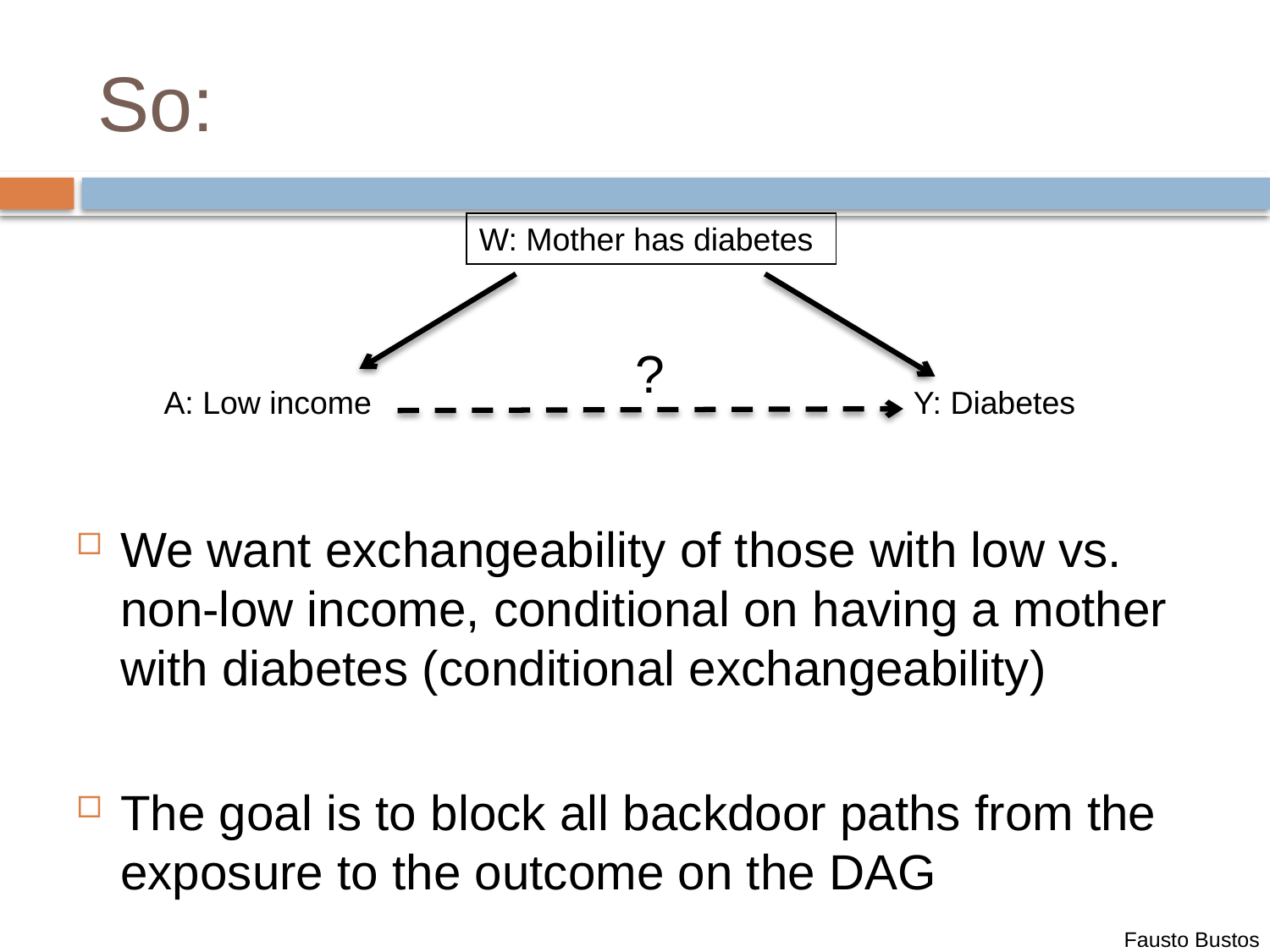

# So:
W: Mother has diabetes
?
A: Low income
Y: Diabetes

We want exchangeability of those with low vs. non-low income, conditional on having a mother with diabetes (conditional exchangeability)

The goal is to block all backdoor paths from the exposure to the outcome on the DAG

Fausto Bustos